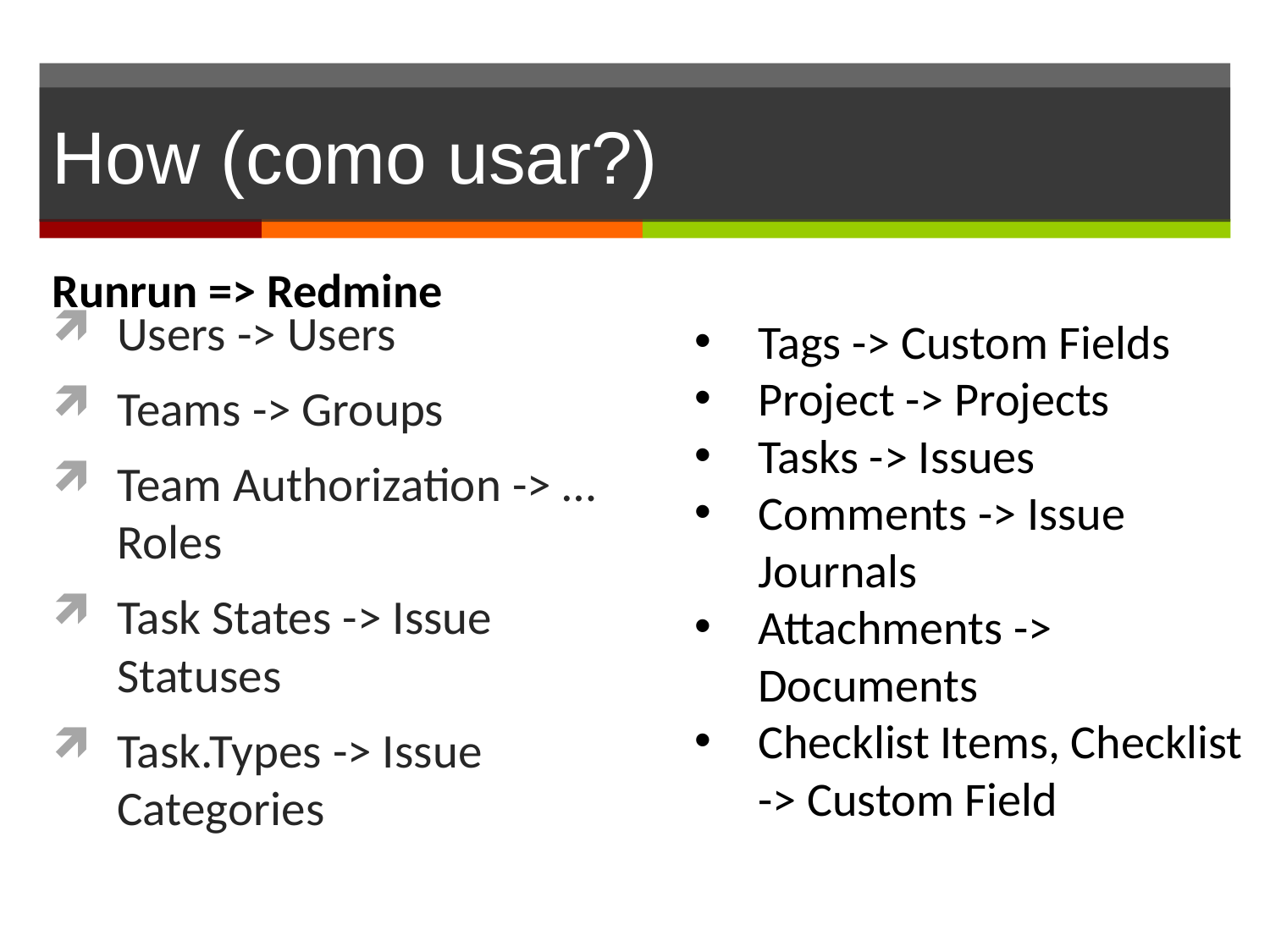

# How (como usar?)
Runrun => Redmine

Users -> Users
Teams -> Groups
Team Authorization -> … Roles
Task States -> Issue Statuses
Task.Types -> Issue Categories
Tags -> Custom Fields
Project -> Projects
Tasks -> Issues
Comments -> Issue Journals
Attachments -> Documents
Checklist Items, Checklist -> Custom Field